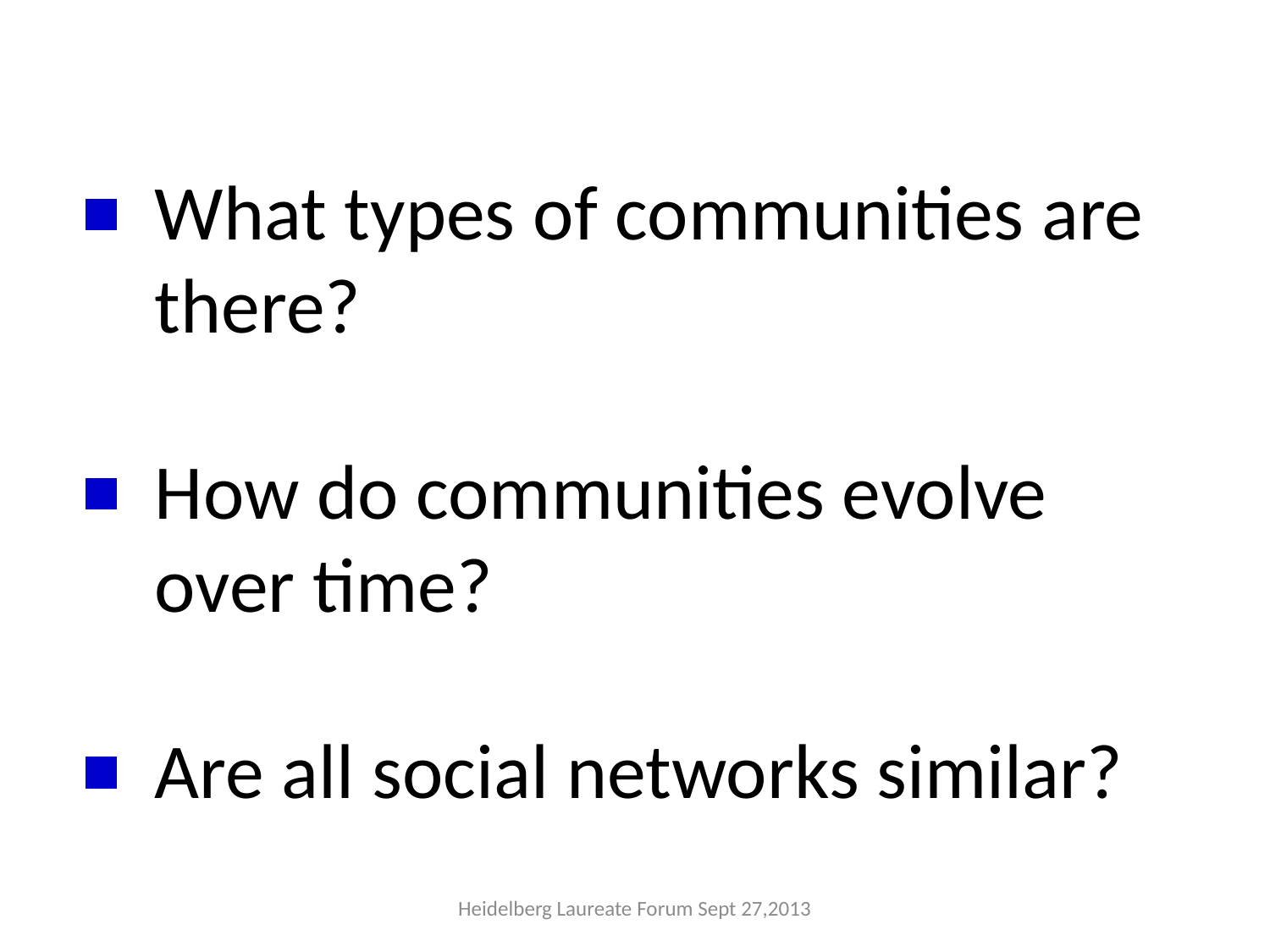

What types of communities are there?

How do communities evolve over time?

Are all social networks similar?
Heidelberg Laureate Forum Sept 27,2013